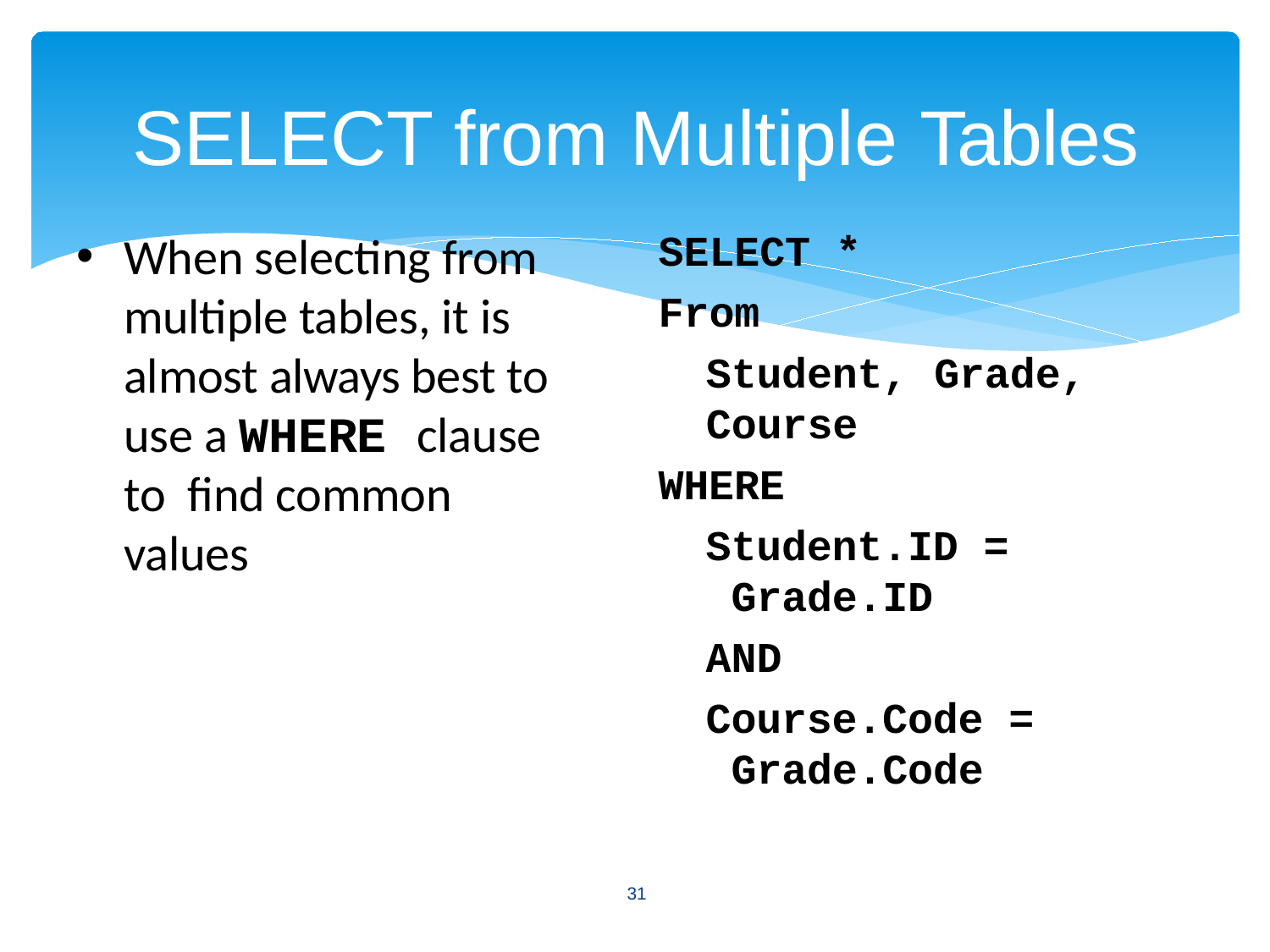

# SELECT from Multiple Tables
SELECT *
From
When selecting from  multiple tables, it is  almost always best to  use a WHERE clause to  find common values
Student,
Course
WHERE
Grade,
Student.ID =  Grade.ID
AND
Course.Code =  Grade.Code
31